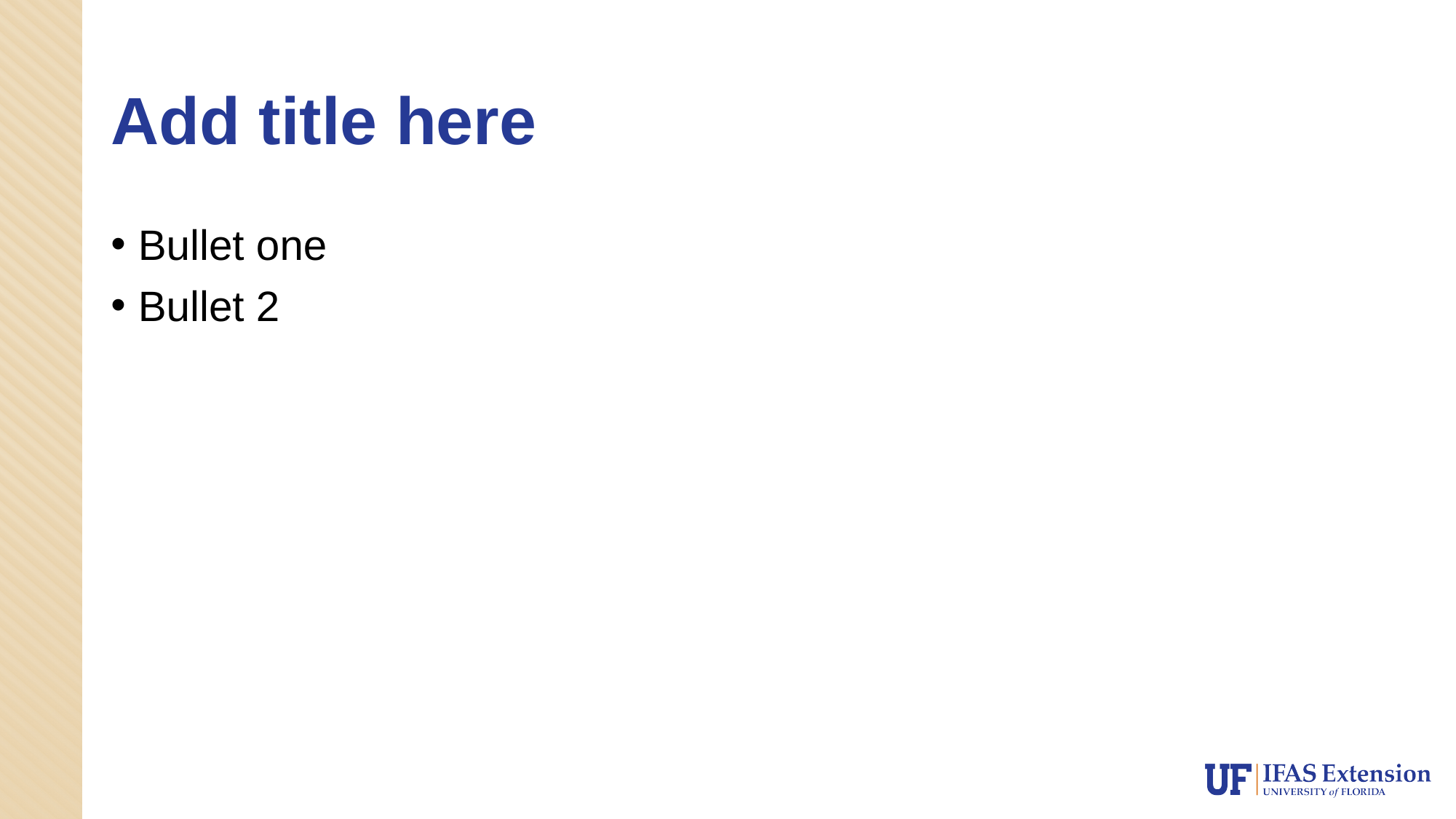

# Add title here
Bullet one
Bullet 2